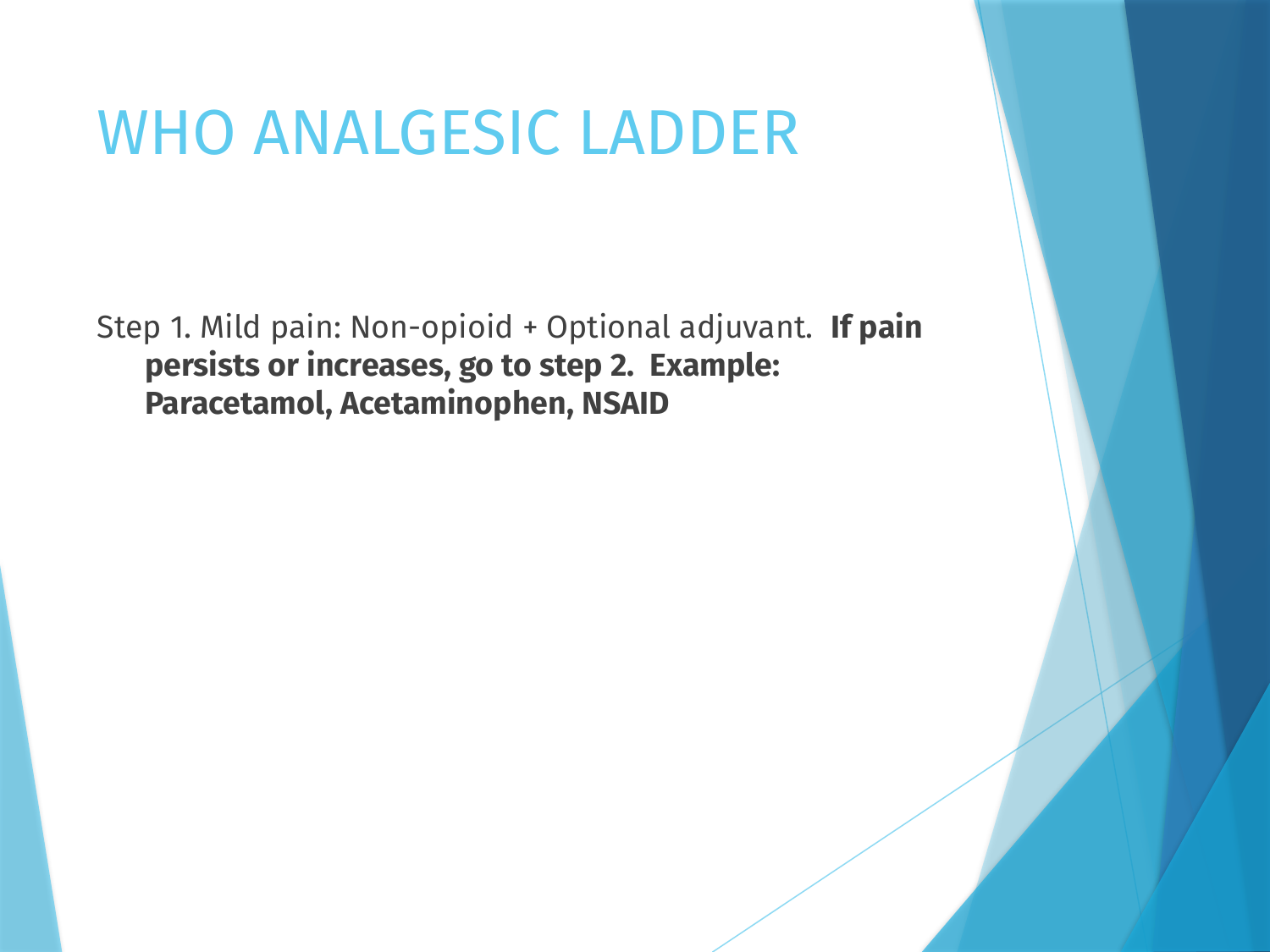

# WHO ANALGESIC LADDER
Step 1. Mild pain: Non-opioid + Optional adjuvant.  If pain persists or increases, go to step 2.  Example: Paracetamol, Acetaminophen, NSAID